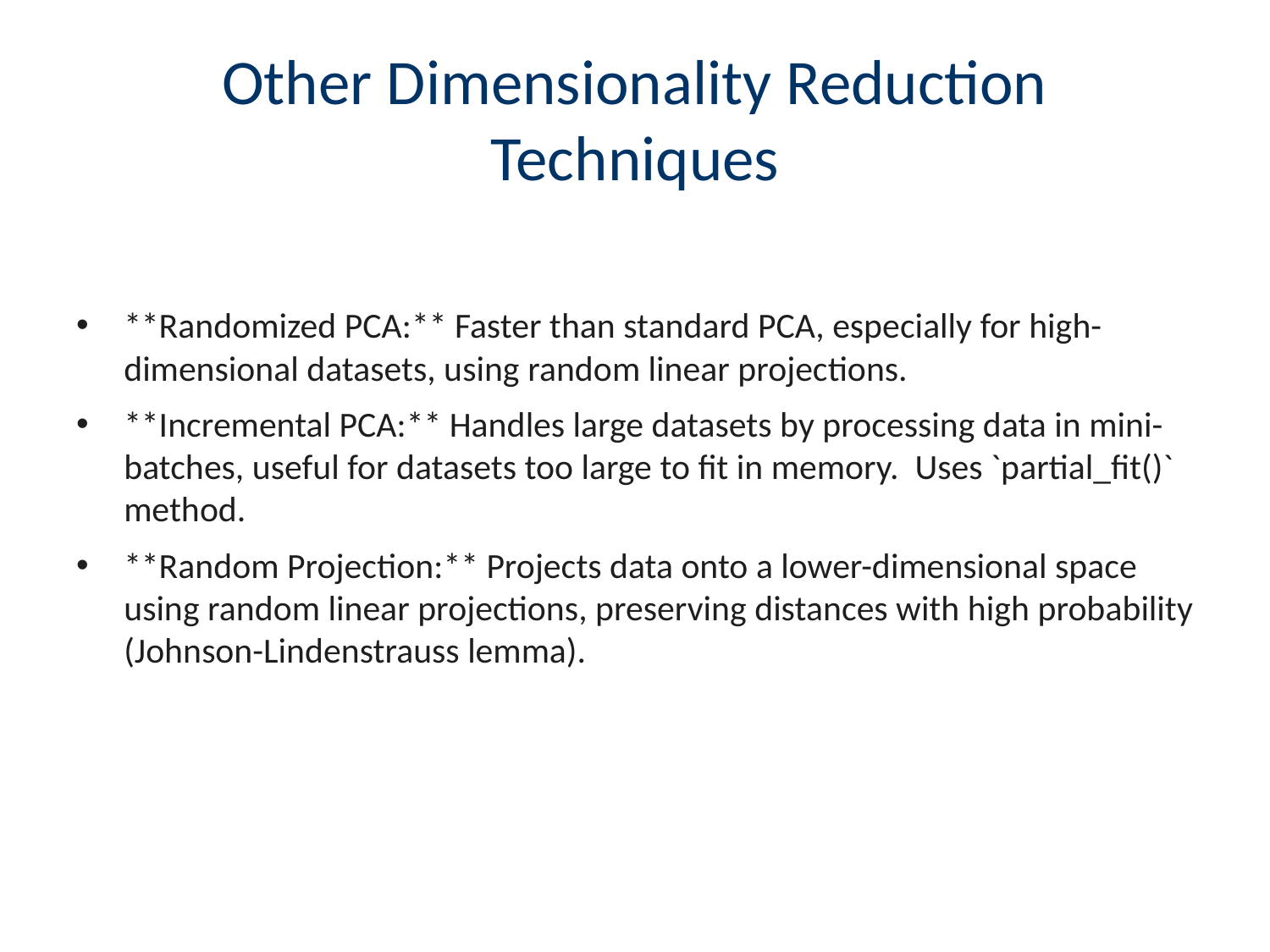

# Other Dimensionality Reduction Techniques

**Randomized PCA:** Faster than standard PCA, especially for high-dimensional datasets, using random linear projections.
**Incremental PCA:** Handles large datasets by processing data in mini-batches, useful for datasets too large to fit in memory.  Uses `partial_fit()` method.
**Random Projection:** Projects data onto a lower-dimensional space using random linear projections, preserving distances with high probability (Johnson-Lindenstrauss lemma).